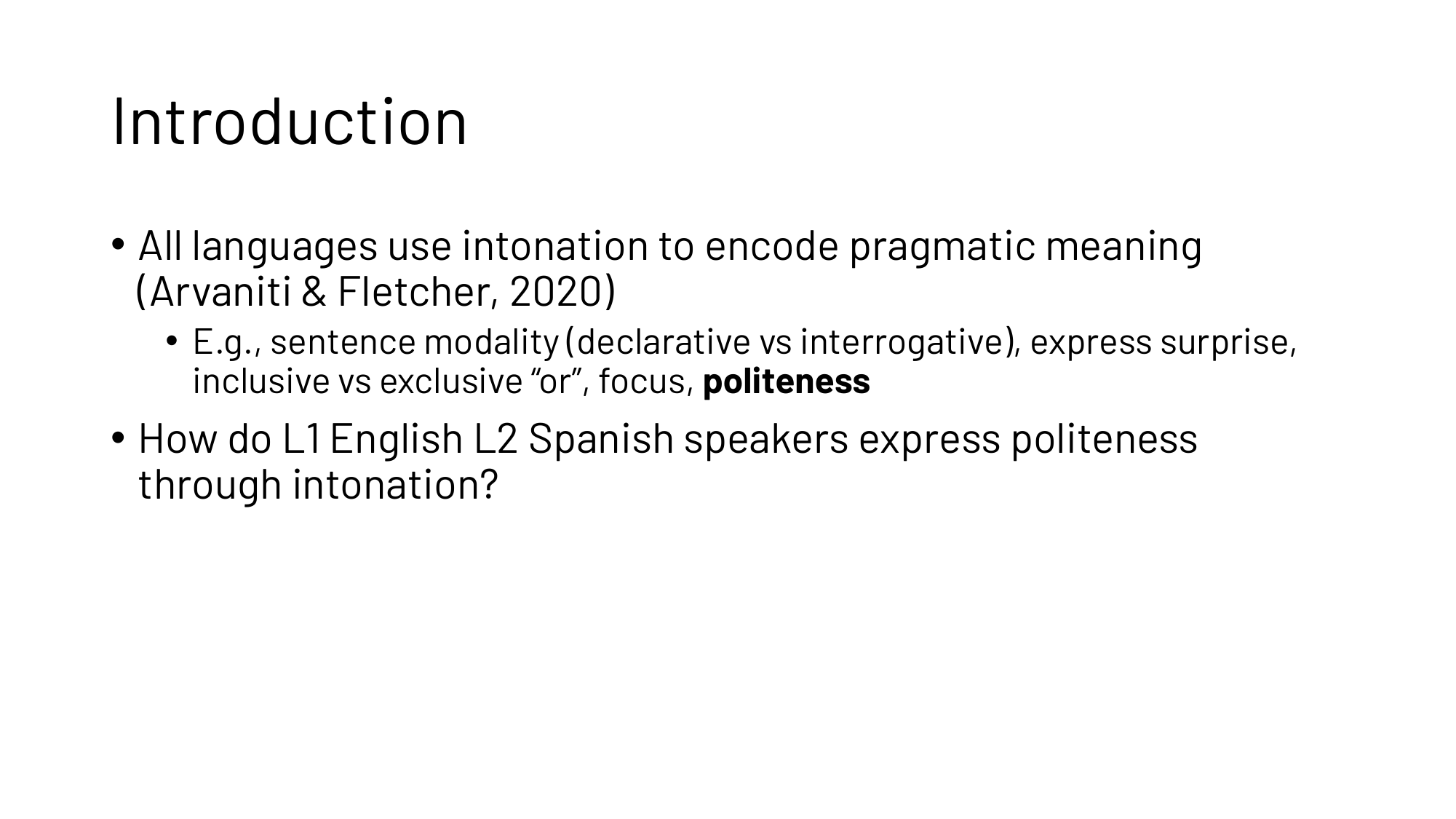

# Introduction
All languages use intonation to encode pragmatic meaning (Arvaniti & Fletcher, 2020)
E.g., sentence modality (declarative vs interrogative), express surprise, inclusive vs exclusive “or”, focus, politeness
How do L1 English L2 Spanish speakers express politeness through intonation?